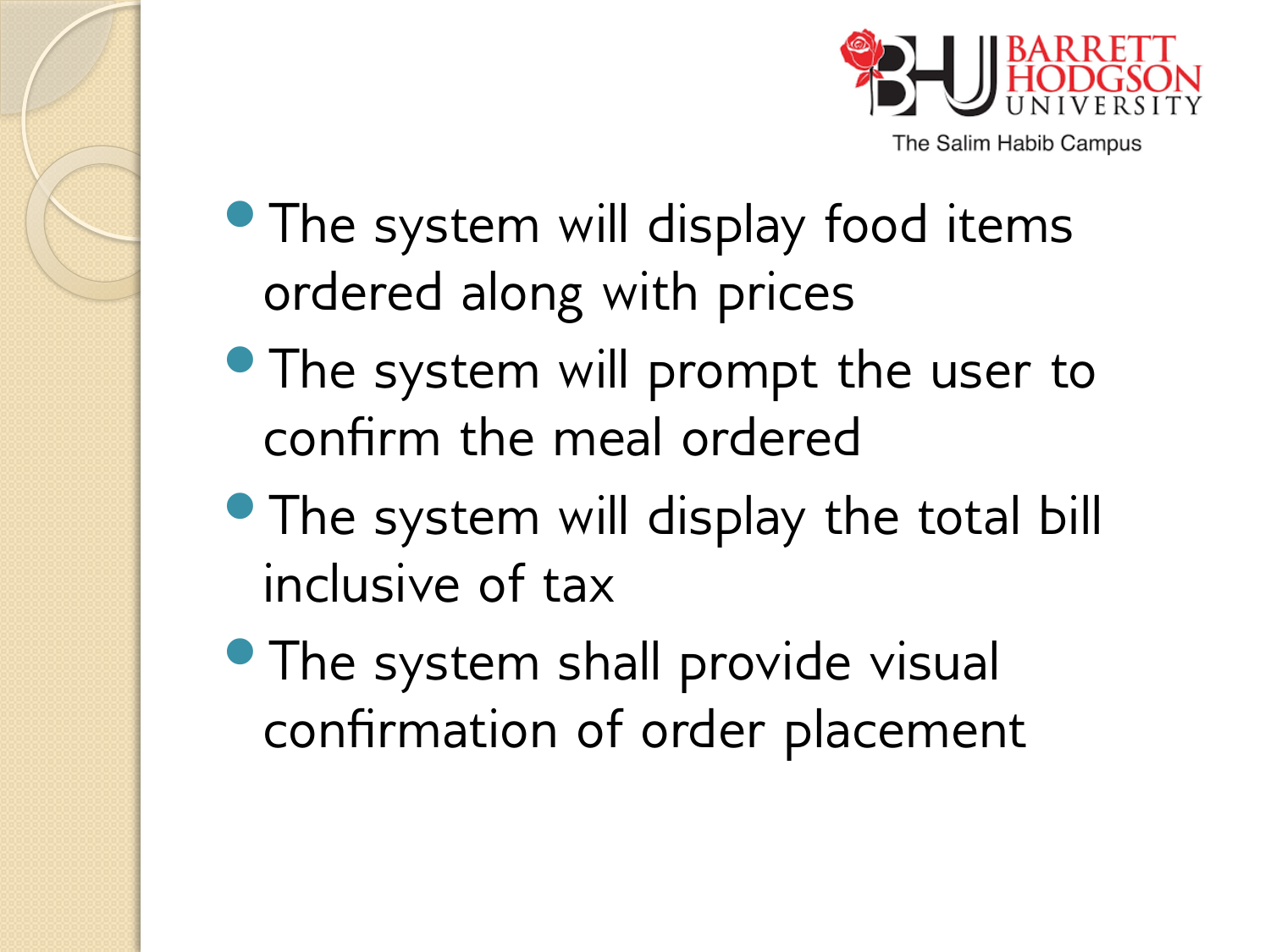

The system will display food items ordered along with prices
The system will prompt the user to confirm the meal ordered
The system will display the total bill inclusive of tax
The system shall provide visual confirmation of order placement